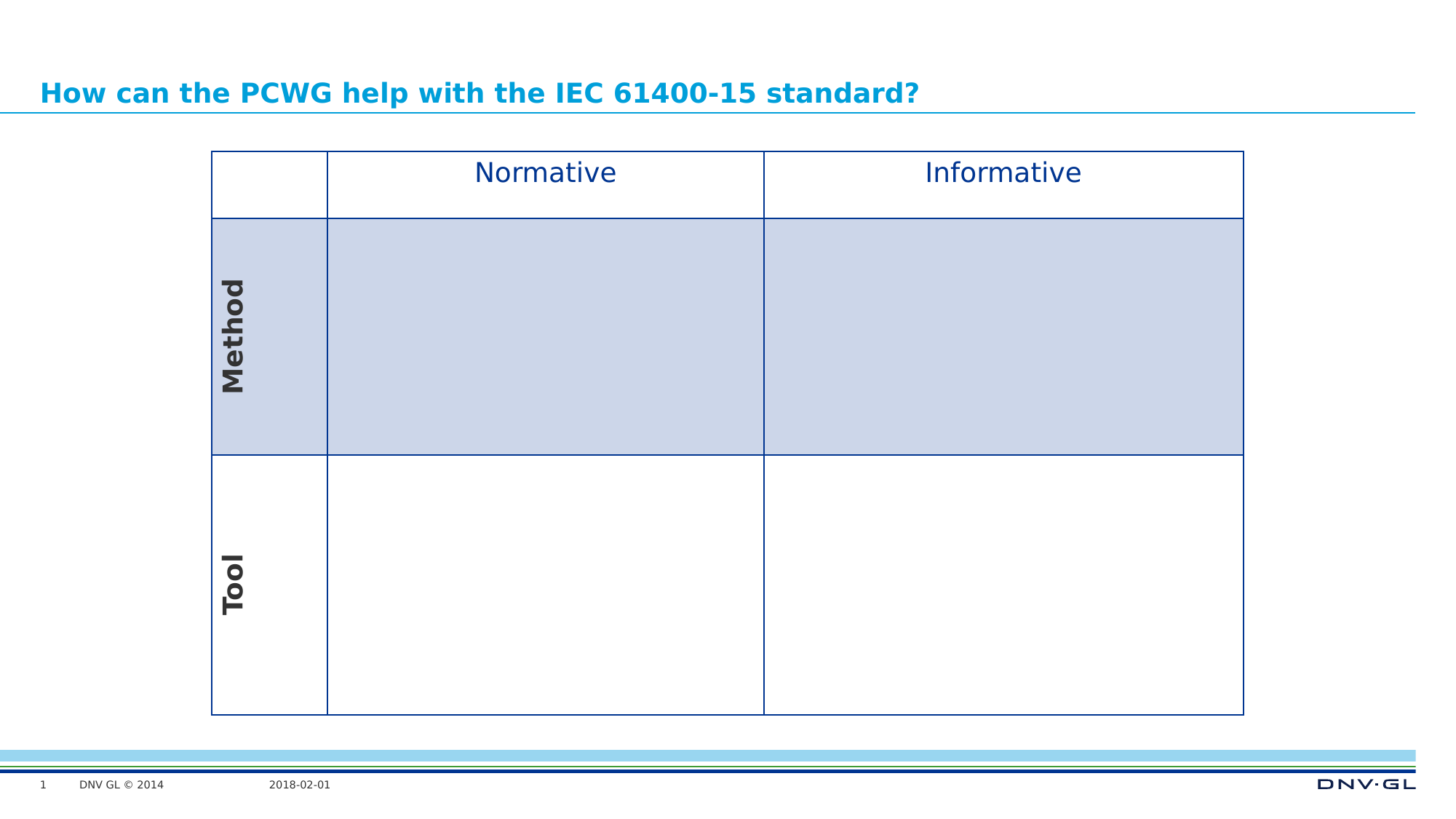

# How can the PCWG help with the IEC 61400-15 standard?
|  | Normative | Informative |
| --- | --- | --- |
| Method |  |  |
| Tool |  |  |
1